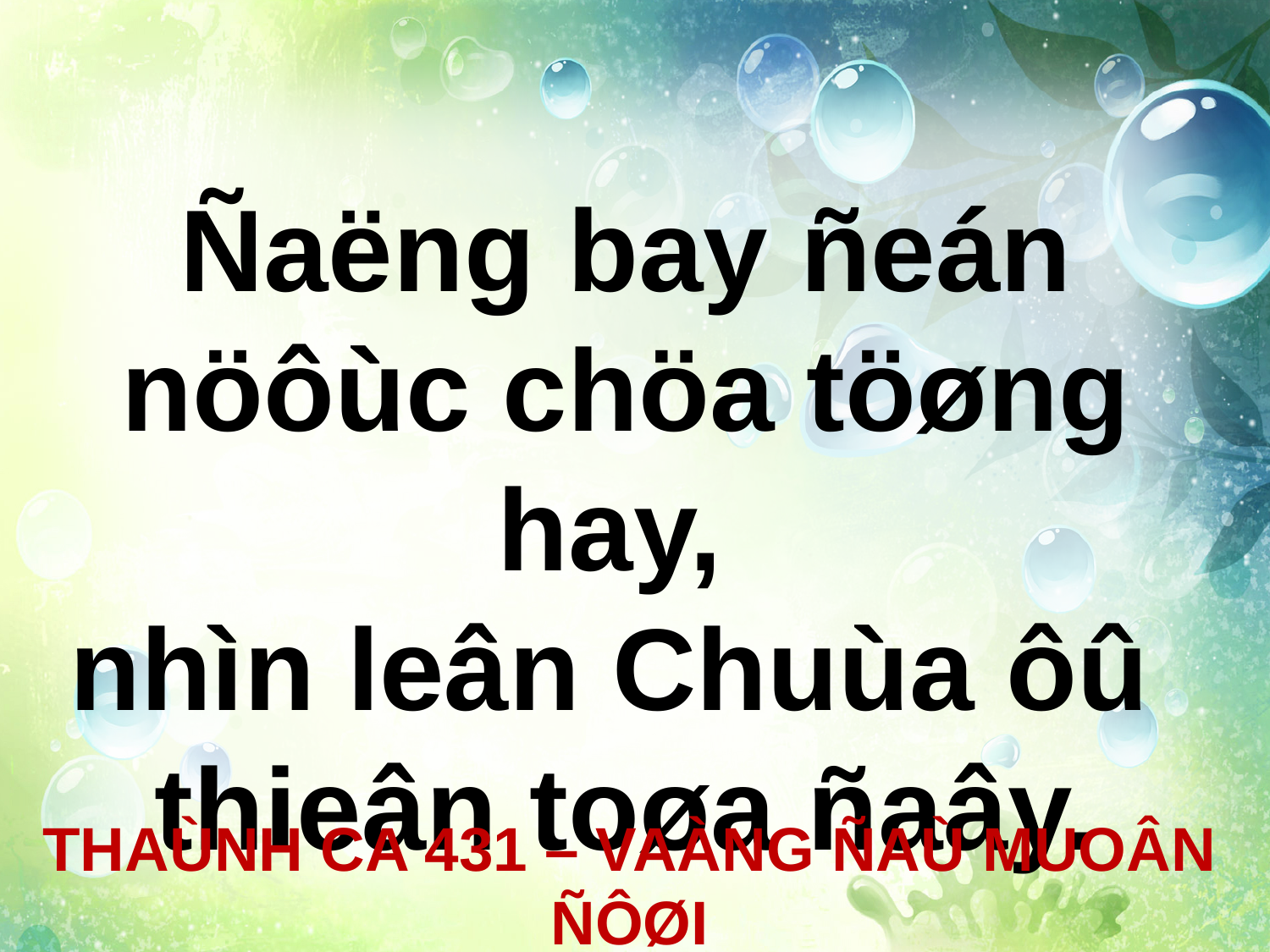

Ñaëng bay ñeán nöôùc chöa töøng hay,
nhìn leân Chuùa ôû
thieân toøa ñaây.
THAÙNH CA 431 – VAÀNG ÑAÙ MUOÂN ÑÔØI